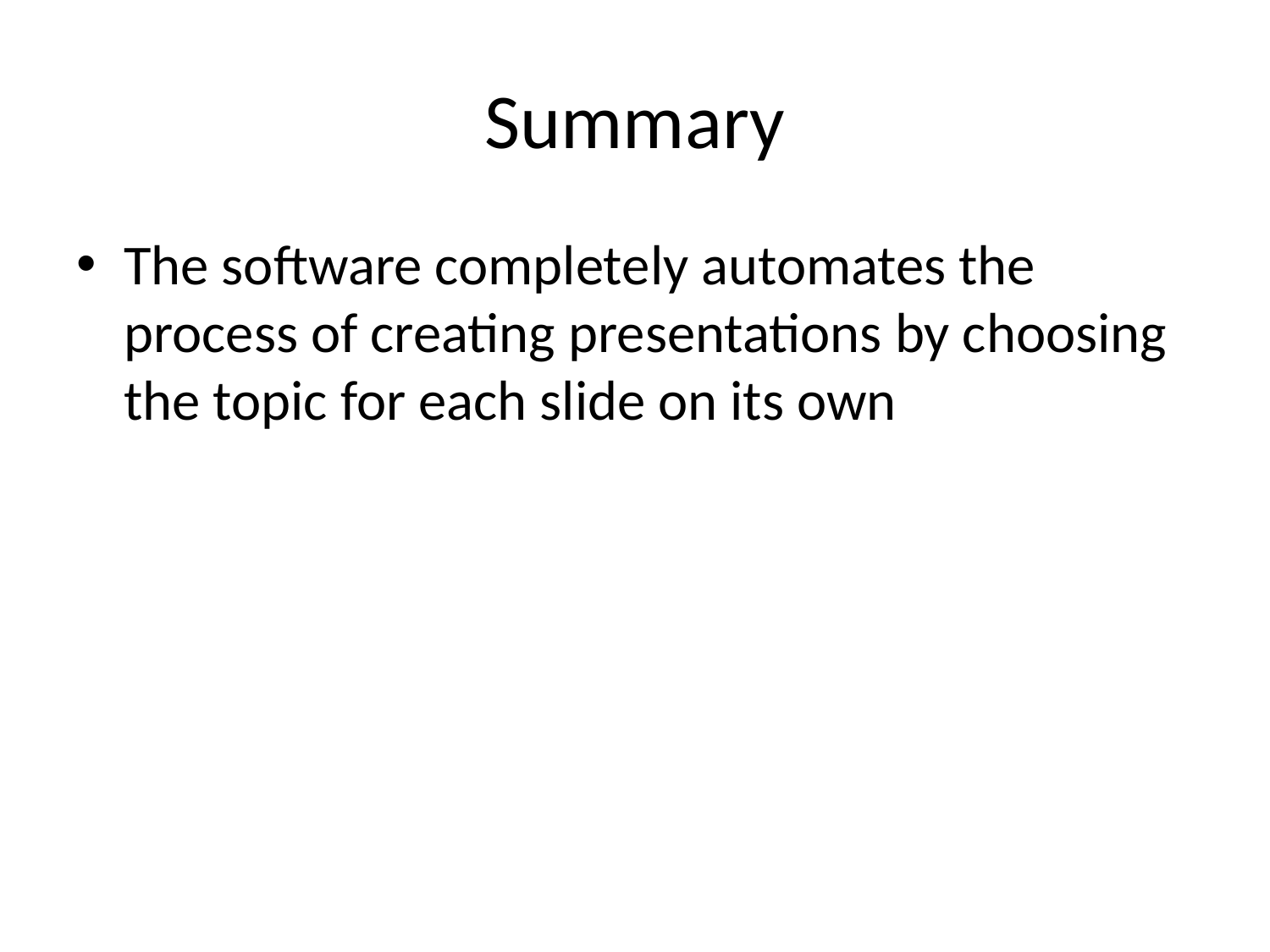

# Summary
The software completely automates the process of creating presentations by choosing the topic for each slide on its own